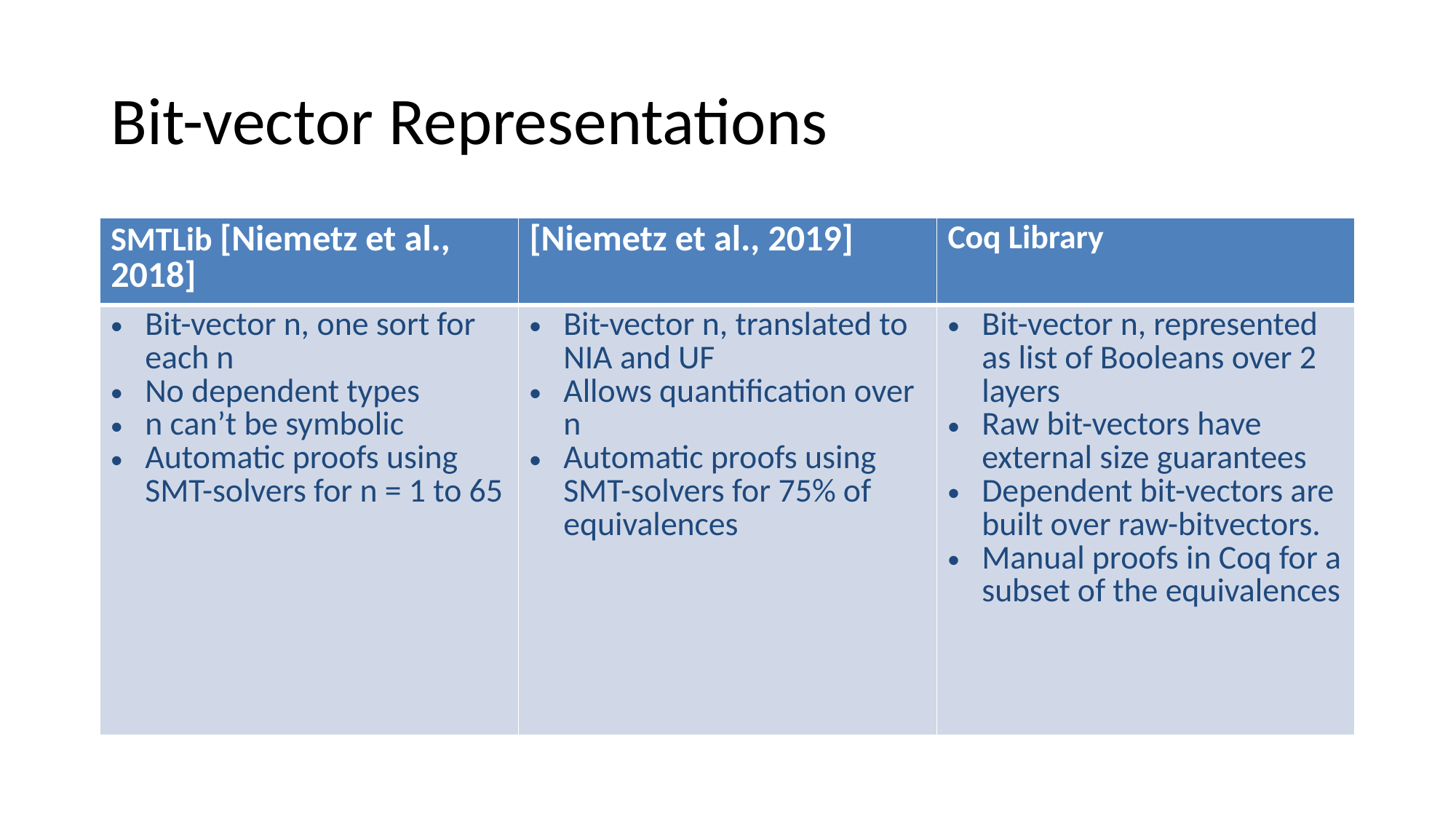

# Bit-vector Representations
| SMTLib [Niemetz et al., 2018] | [Niemetz et al., 2019] | Coq Library |
| --- | --- | --- |
| Bit-vector n, one sort for each n No dependent types n can’t be symbolic Automatic proofs using SMT-solvers for n = 1 to 65 | Bit-vector n, translated to NIA and UF Allows quantification over n Automatic proofs using SMT-solvers for 75% of equivalences | Bit-vector n, represented as list of Booleans over 2 layers Raw bit-vectors have external size guarantees Dependent bit-vectors are built over raw-bitvectors. Manual proofs in Coq for a subset of the equivalences |